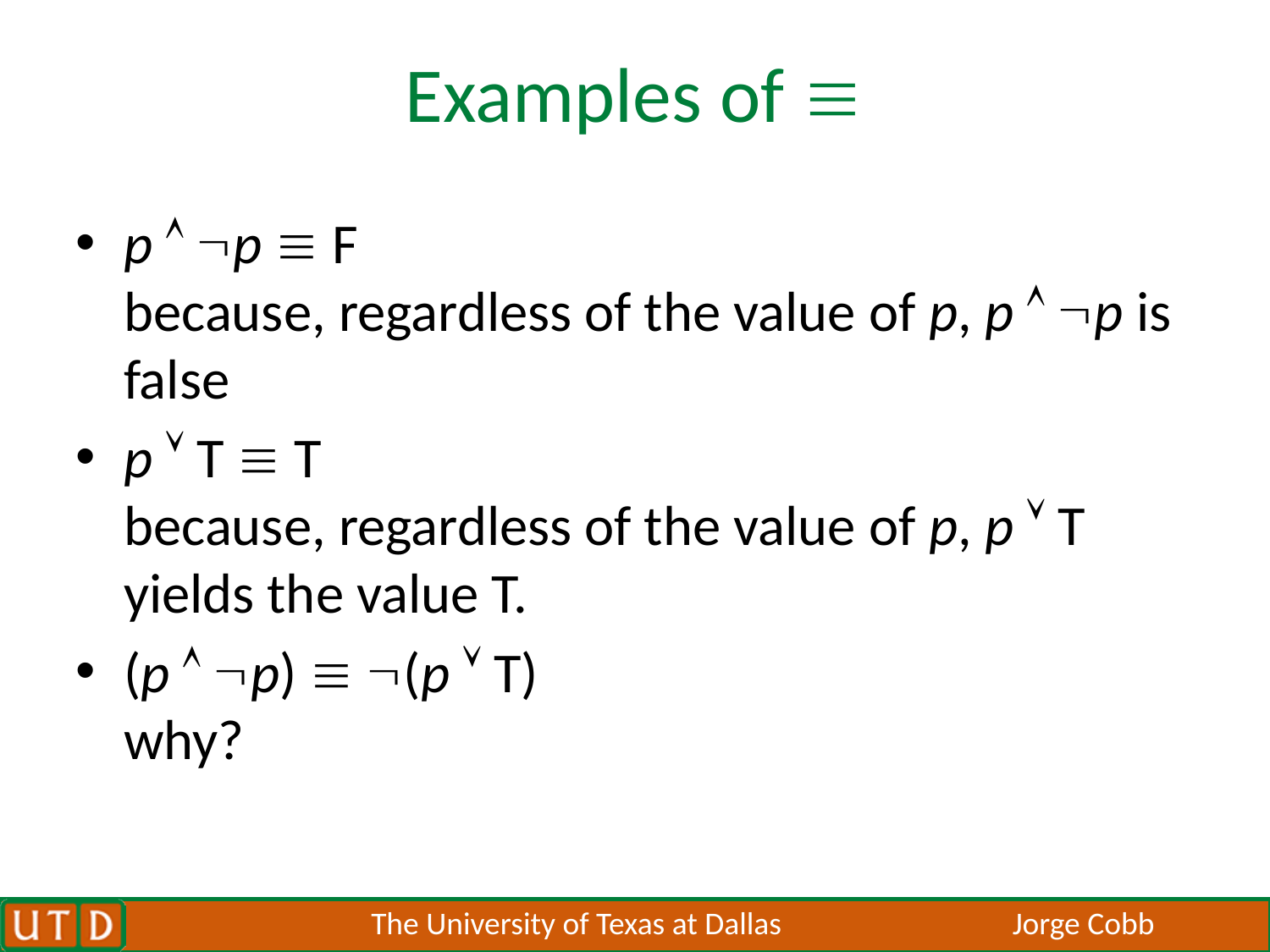

# Examples of ≡
p ∧ ¬p ≡ F
because, regardless of the value of p, p ∧ ¬p is false
p ∨ T ≡ T
because, regardless of the value of p, p ∨ T yields the value T.
(p ∧ ¬p) ≡ ¬(p ∨ T)
why?